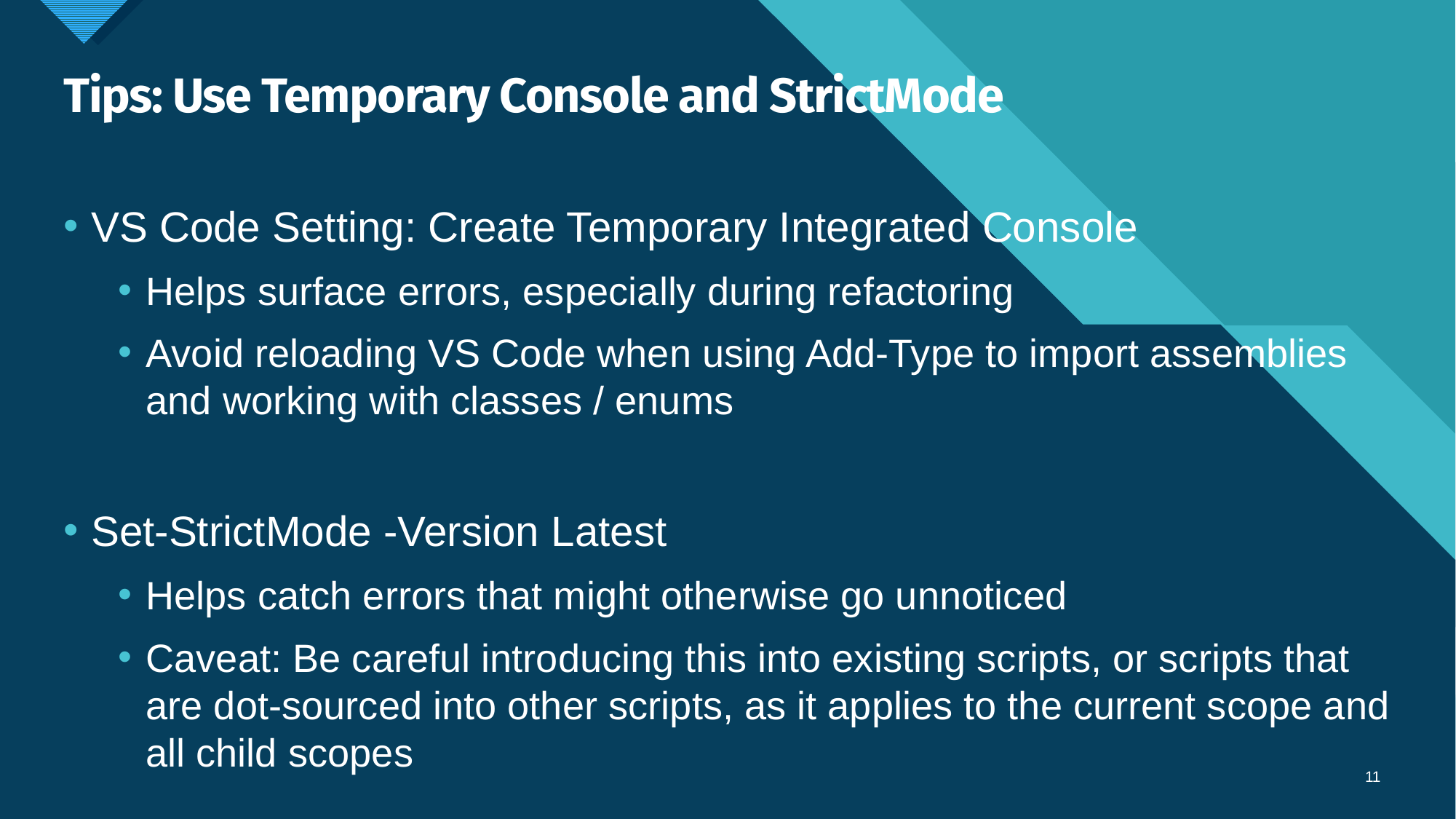

# Tips: Use Temporary Console and StrictMode
VS Code Setting: Create Temporary Integrated Console
Helps surface errors, especially during refactoring
Avoid reloading VS Code when using Add-Type to import assemblies and working with classes / enums

Set-StrictMode -Version Latest
Helps catch errors that might otherwise go unnoticed
Caveat: Be careful introducing this into existing scripts, or scripts that are dot-sourced into other scripts, as it applies to the current scope and all child scopes
11